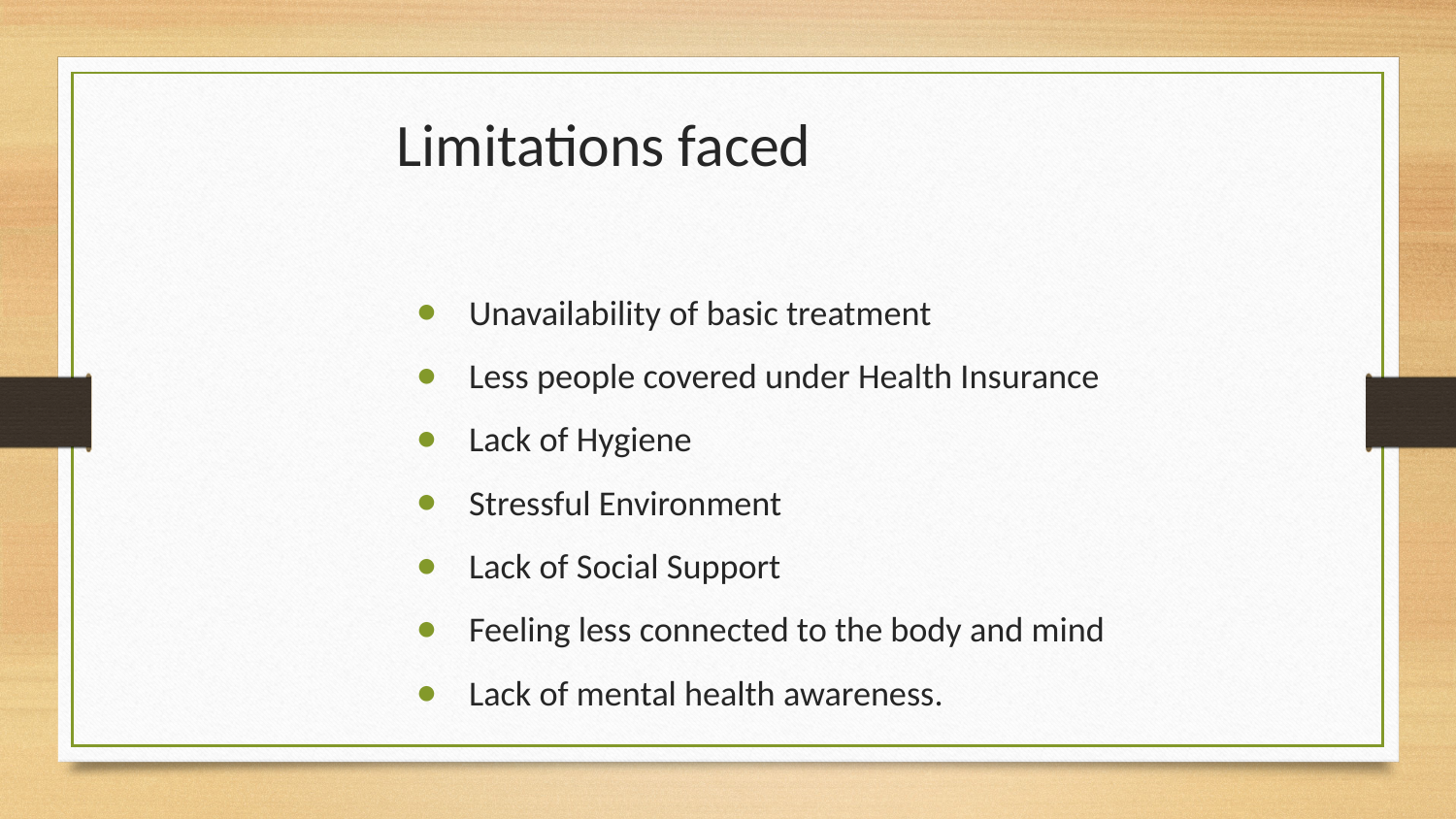

# Limitations faced
Unavailability of basic treatment
Less people covered under Health Insurance
Lack of Hygiene
Stressful Environment
Lack of Social Support
Feeling less connected to the body and mind
Lack of mental health awareness.